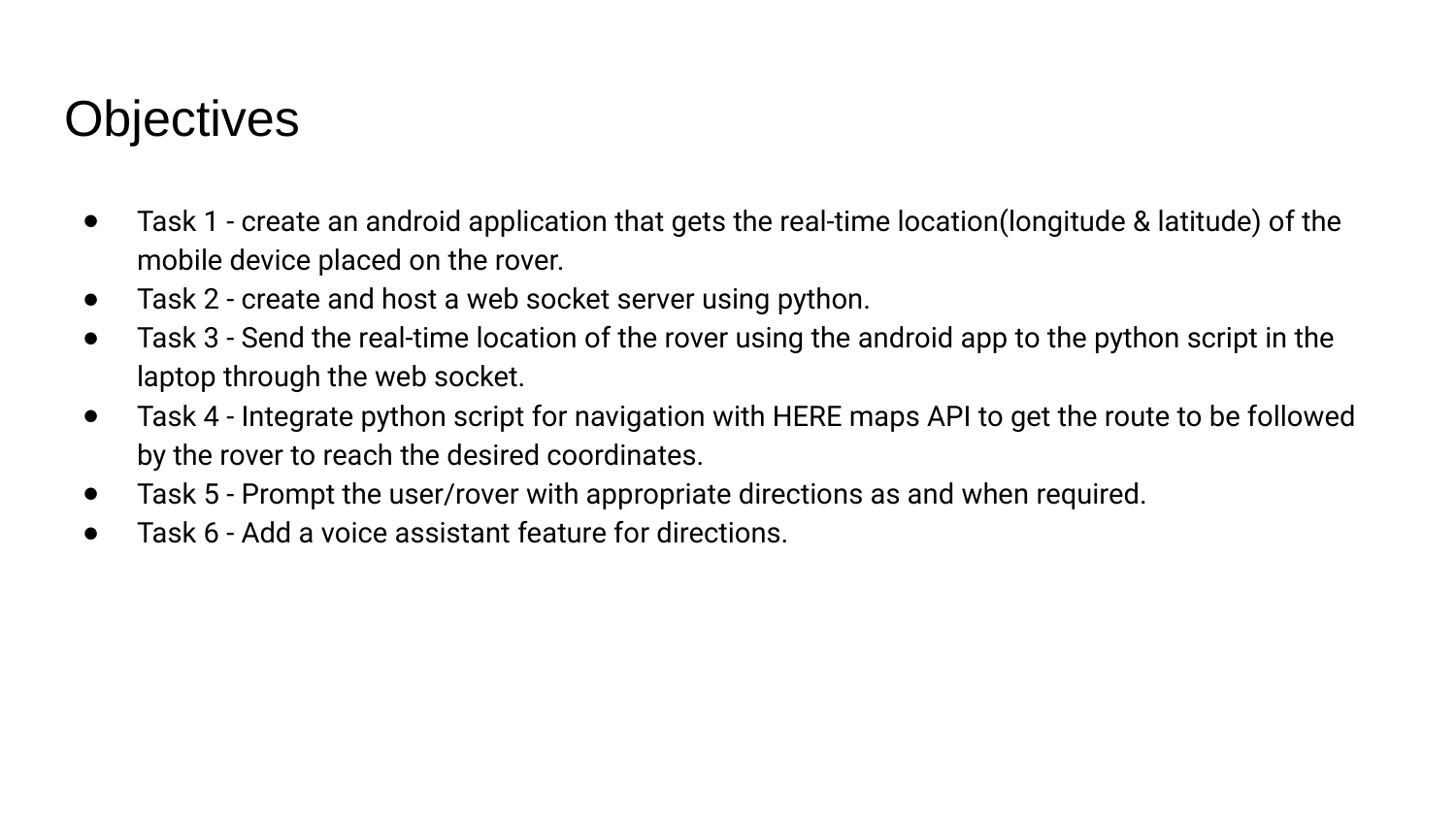

# Objectives
Task 1 - create an android application that gets the real-time location(longitude & latitude) of the mobile device placed on the rover.
Task 2 - create and host a web socket server using python.
Task 3 - Send the real-time location of the rover using the android app to the python script in the laptop through the web socket.
Task 4 - Integrate python script for navigation with HERE maps API to get the route to be followed by the rover to reach the desired coordinates.
Task 5 - Prompt the user/rover with appropriate directions as and when required.
Task 6 - Add a voice assistant feature for directions.